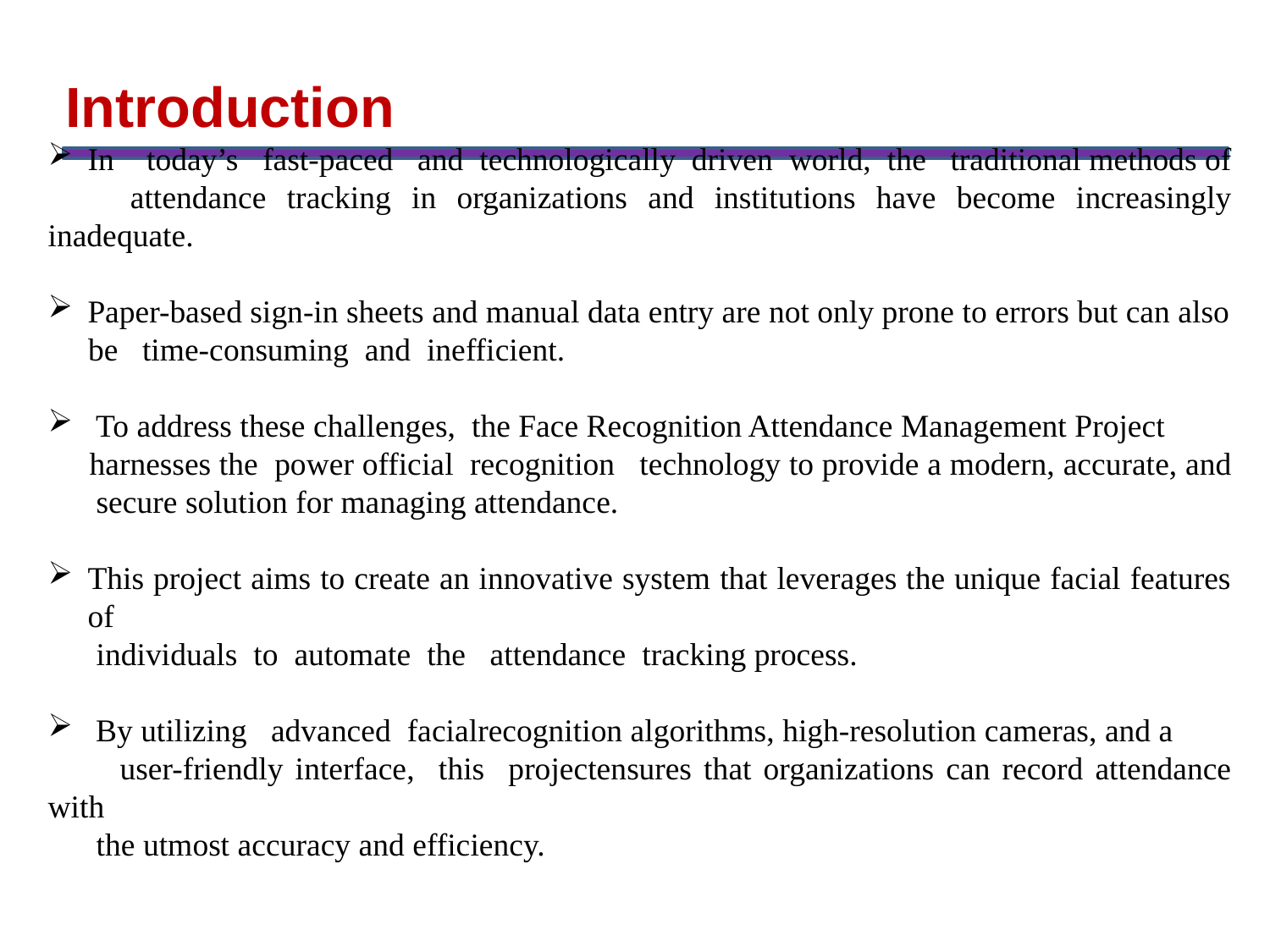

Introduction

# In    today’s   fast-paced   and  technologically  driven  world,  the   traditional methods of
    attendance tracking in organizations and institutions have become increasingly inadequate.

Paper-based sign-in sheets and manual data entry are not only prone to errors but can also
     be   time-consuming  and  inefficient.

 To address these challenges,  the Face Recognition Attendance Management Project
     harnesses the  power official  recognition   technology to provide a modern, accurate, and
      secure solution for managing attendance.

This project aims to create an innovative system that leverages the unique facial features of
      individuals  to  automate  the   attendance  tracking process.

 By utilizing   advanced  facialrecognition algorithms, high-resolution cameras, and a
      user-friendly interface,  this  projectensures that organizations can record attendance with
      the utmost accuracy and efficiency.